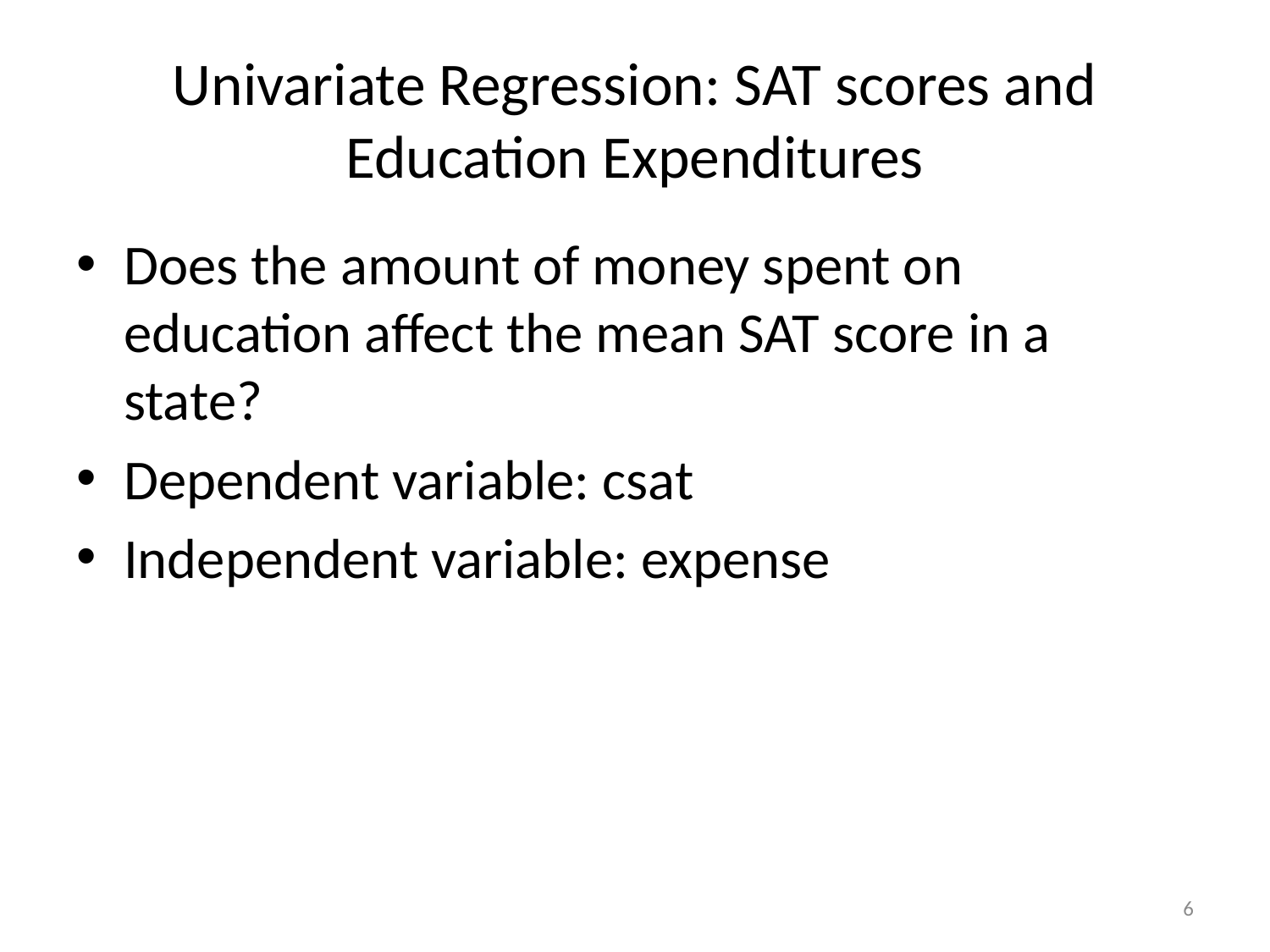

# Univariate Regression: SAT scores and Education Expenditures
Does the amount of money spent on education affect the mean SAT score in a state?
Dependent variable: csat
Independent variable: expense

6